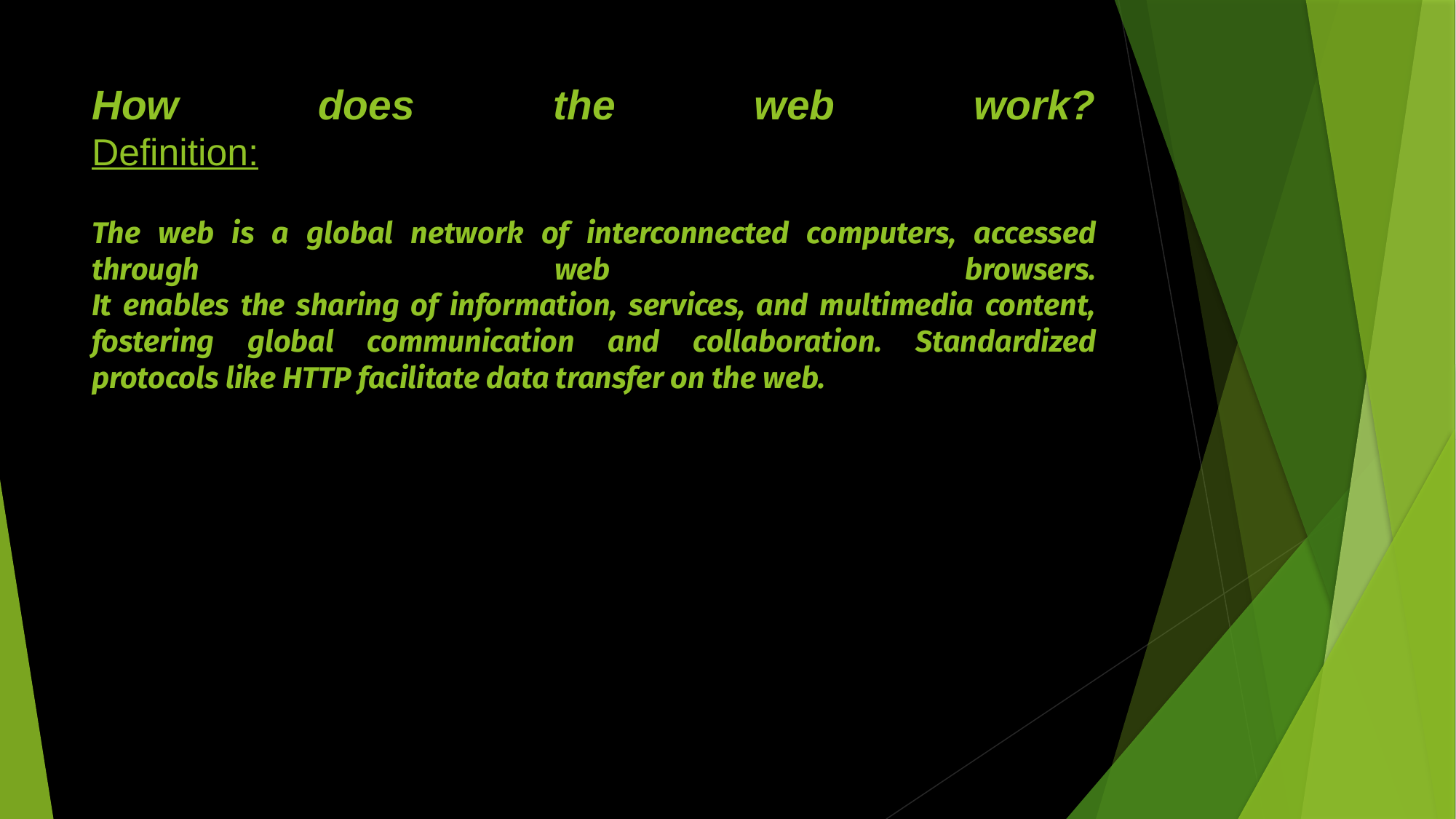

# How does the web work? Definition: The web is a global network of interconnected computers, accessed through web browsers. It enables the sharing of information, services, and multimedia content, fostering global communication and collaboration. Standardized protocols like HTTP facilitate data transfer on the web.